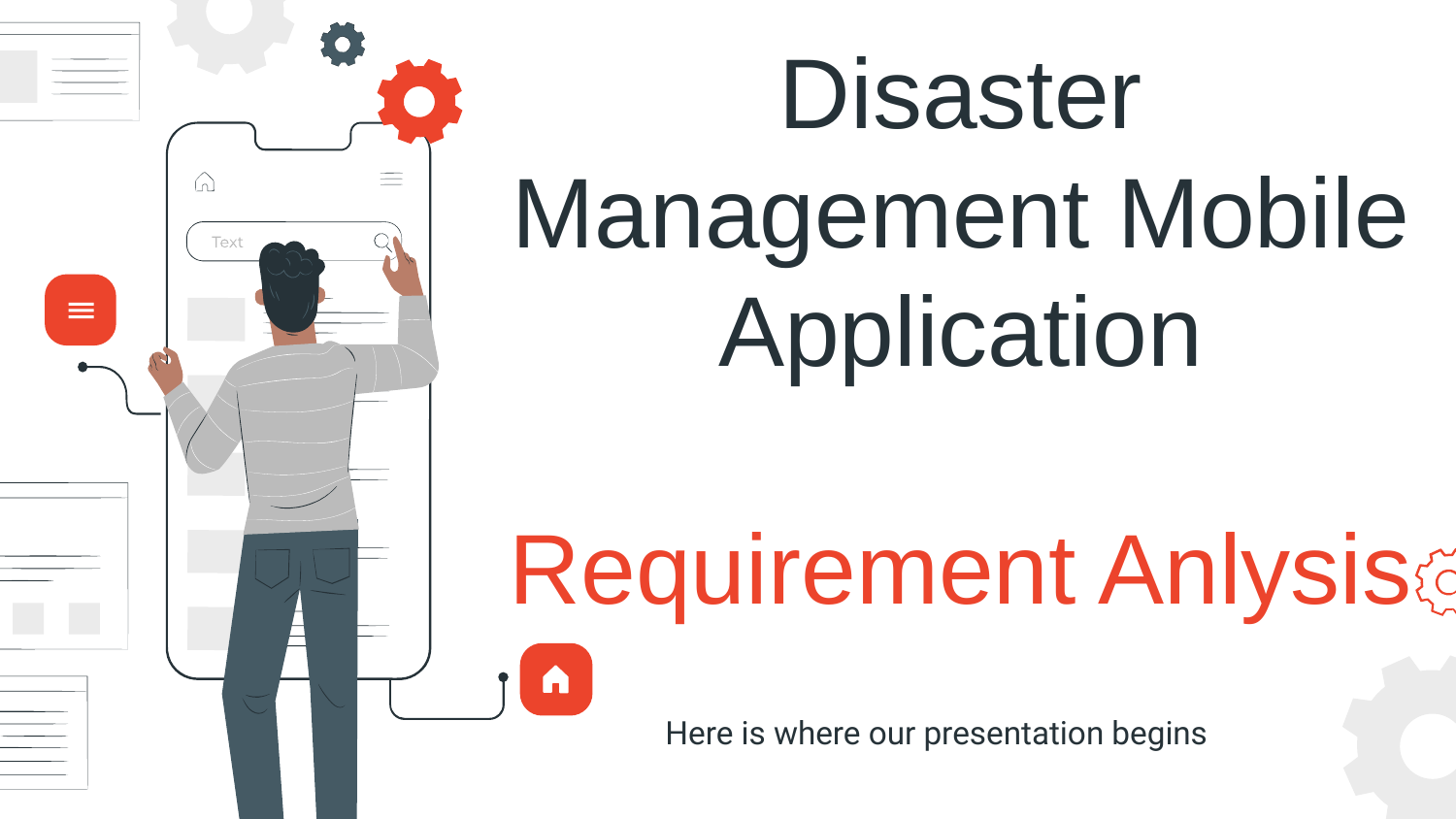

# Disaster Management Mobile Application
Requirement Anlysis

Here is where our presentation begins